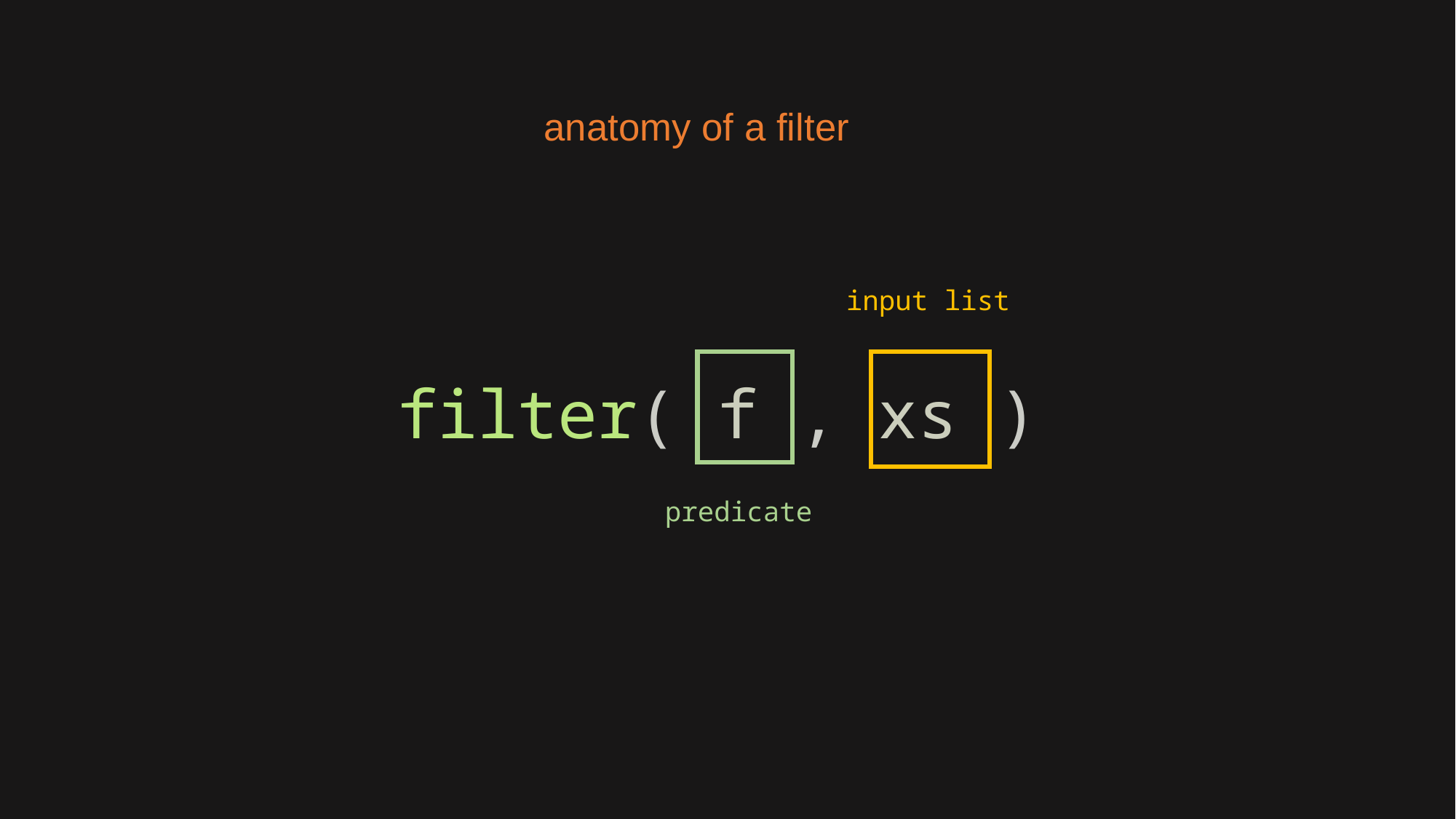

anatomy of a filter
input list

filter( f , xs )
predicate